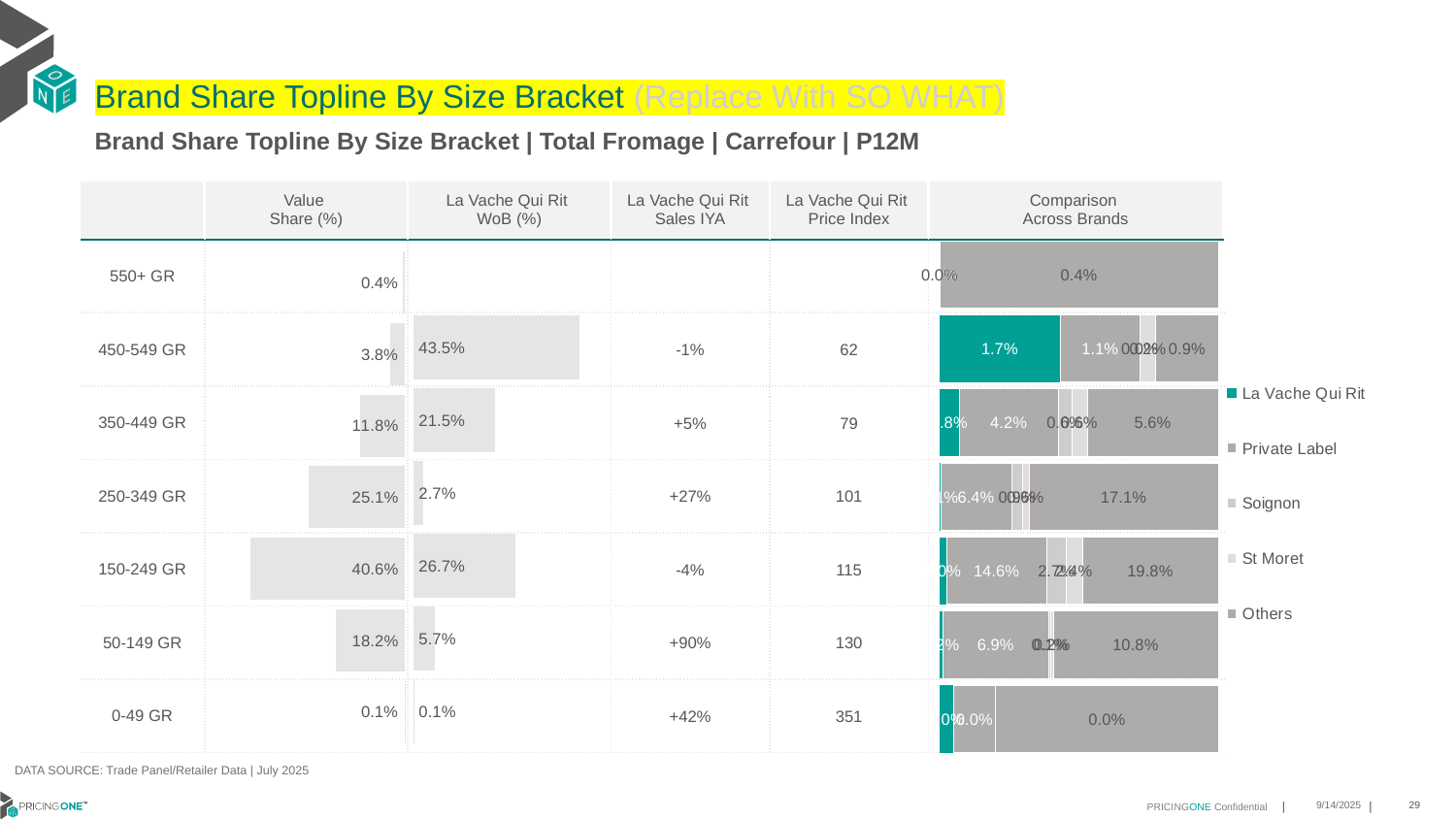

# Brand Share Topline By Size Bracket (Replace With SO WHAT)
Brand Share Topline By Size Bracket | Total Fromage | Carrefour | P12M
|  | Value Share (%) | La Vache Qui Rit WoB (%) | La Vache Qui Rit Sales IYA | La Vache Qui Rit Price Index | Comparison Across Brands |
| --- | --- | --- | --- | --- | --- |
| 550+ GR |  |  |  |  |  |
| 450-549 GR |  |  | -1% | 62 |  |
| 350-449 GR |  |  | +5% | 79 |  |
| 250-349 GR |  |  | +27% | 101 |  |
| 150-249 GR |  |  | -4% | 115 |  |
| 50-149 GR |  |  | +90% | 130 |  |
| 0-49 GR |  |  | +42% | 351 |  |

### Chart

| Category | La Vache Qui Rit | Private Label | Soignon | St Moret | Others |
|---|---|---|---|---|---|
| 550+ GR | 1.0036248533548841e-07 | 3.1626728191345787e-06 | 4.4397854450286685e-06 | None | 0.00413296980017168 |
| 450-549 GR | 0.01660967392666346 | 0.01090259130680651 | 6.804576505746114e-06 | 0.002171017446687018 | 0.008610259451439154 |
| 350-449 GR | 0.00820403978298163 | 0.04226722788582293 | 0.005519758550040392 | 0.0064066643420122365 | 0.05564776268290732 |
| 250-349 GR | 0.0010193177824681543 | 0.0644736647339315 | 0.008867541191658812 | 0.006345786967469863 | 0.17079196354574594 |
| 150-249 GR | 0.01020270724266415 | 0.1462788894245165 | 0.027452470519238152 | 0.023912696952235076 | 0.19776519065219647 |
| 50-149 GR | 0.0021582049209028765 | 0.06910118322590447 | 0.0013221590729058574 | 0.001532301808294503 | 0.10771034279232151 |
| 0-49 GR | 2.949527990903335e-05 | 8.692520308013321e-05 | None | None | 0.0004626861117694019 |

### Chart

| Category | Value Share |
|---|---|
|  | 0.004140672620921179 |

### Chart

| Category | Brand WoB % |
|---|---|
|  | None |
DATA SOURCE: Trade Panel/Retailer Data | July 2025

9/14/2025
29